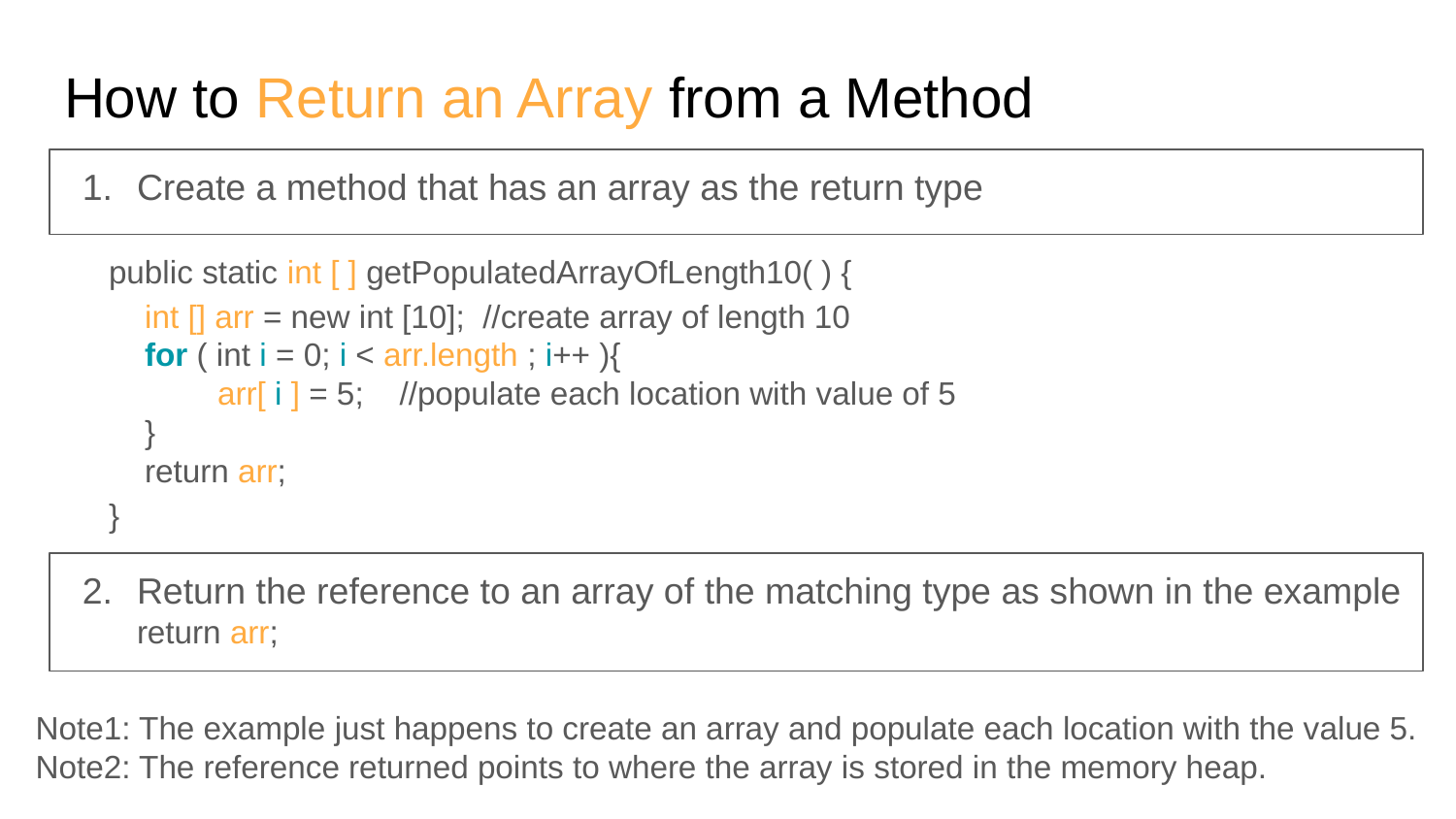

# How to Return an Array from a Method

Create a method that has an array as the return type
public static int [ ] getPopulatedArrayOfLength10( ) {
    int [] arr = new int [10];  //create array of length 10
    for ( int i = 0; i < arr.length ; i++ ){
    arr[ i ] = 5;    //populate each location with value of 5
    }
    return arr;
}
Return the reference to an array of the matching type as shown in the example
return arr;
Note1: The example just happens to create an array and populate each location with the value 5.
Note2: The reference returned points to where the array is stored in the memory heap.